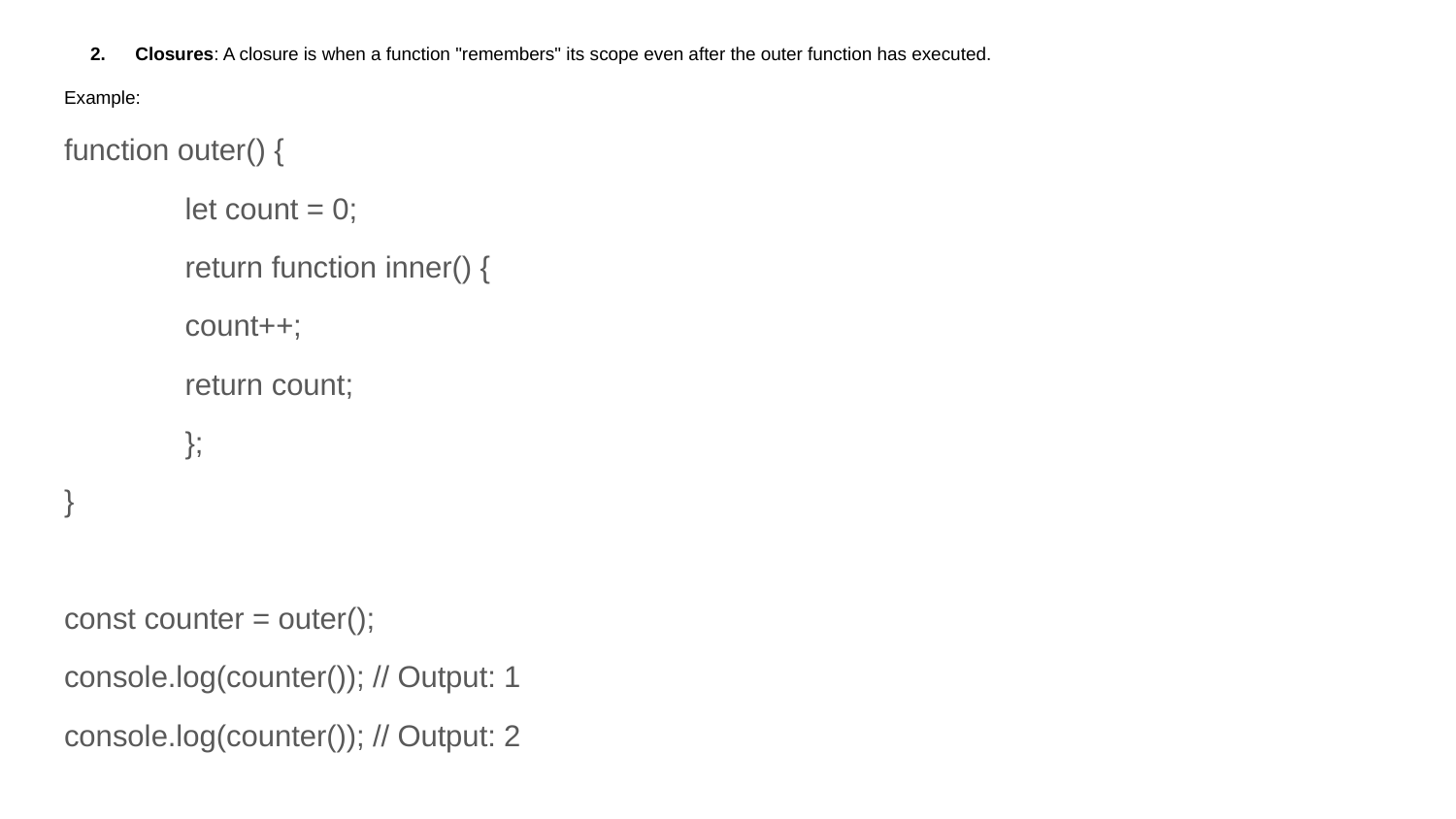

Closures: A closure is when a function "remembers" its scope even after the outer function has executed.
Example:
function outer() {
	let count = 0;
	return function inner() {
    	count++;
    	return count;
	};
}

const counter = outer();
console.log(counter()); // Output: 1
console.log(counter()); // Output: 2